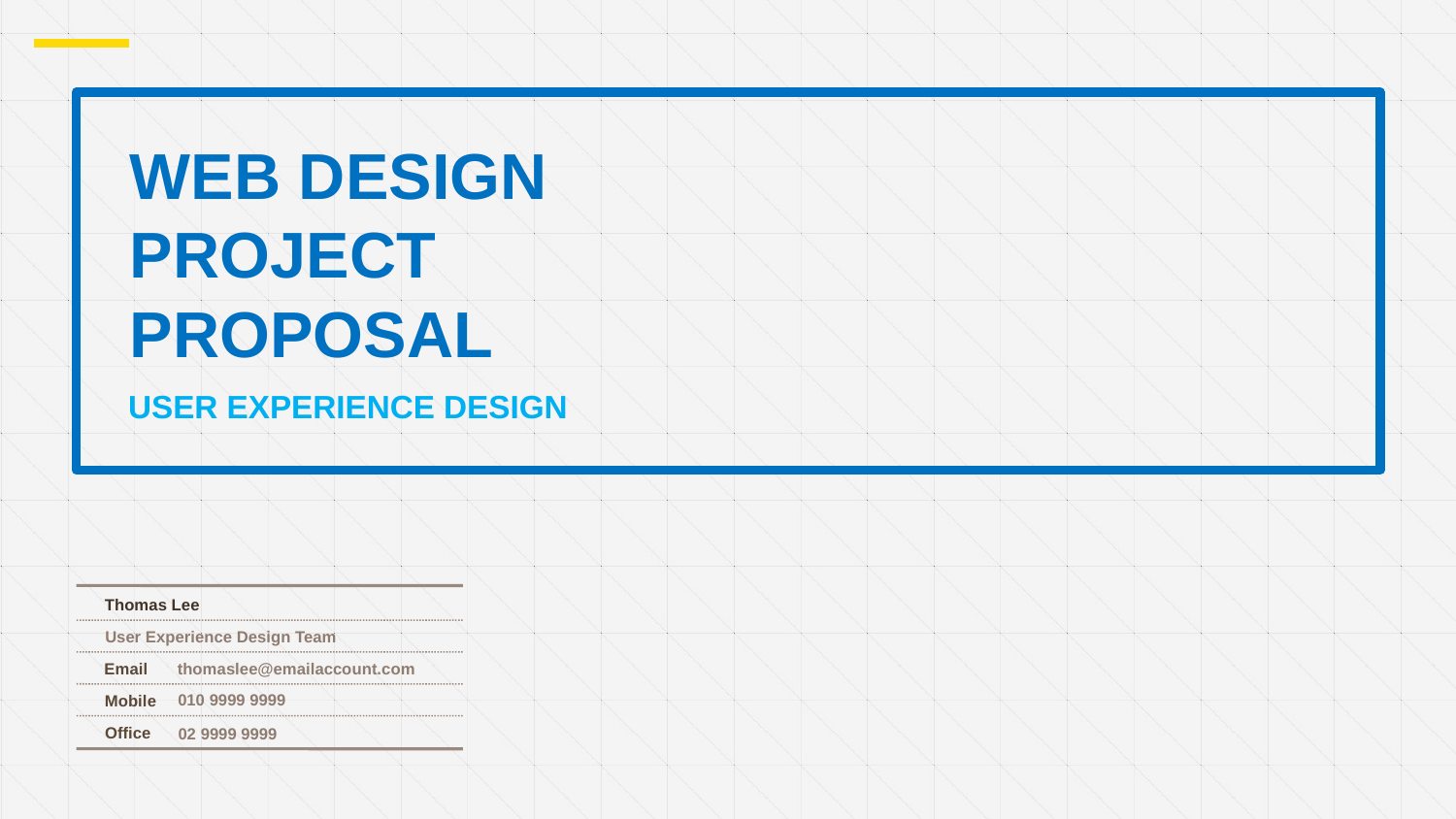

WEB DESIGN
PROJECT PROPOSAL
USER EXPERIENCE DESIGN
Thomas Lee
User Experience Design Team
Email
thomaslee@emailaccount.com
010 9999 9999
Mobile
Office
02 9999 9999